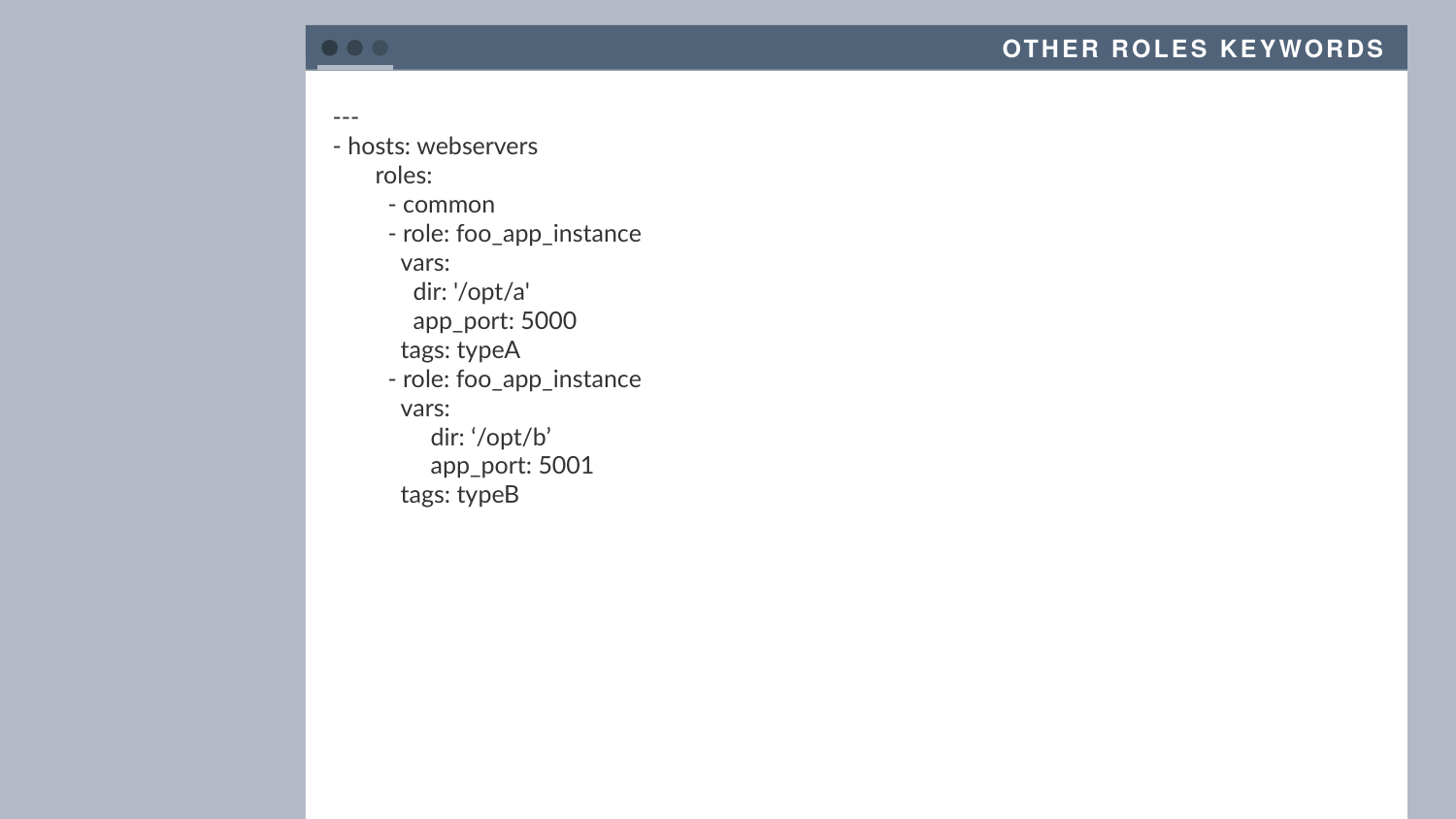

Other Roles Keywords
---
- hosts: webservers
 roles:
   - common
   - role: foo_app_instance
     vars:
       dir: '/opt/a'
       app_port: 5000
     tags: typeA
   - role: foo_app_instance
     vars:
    dir: ‘/opt/b’
    app_port: 5001
     tags: typeB
158